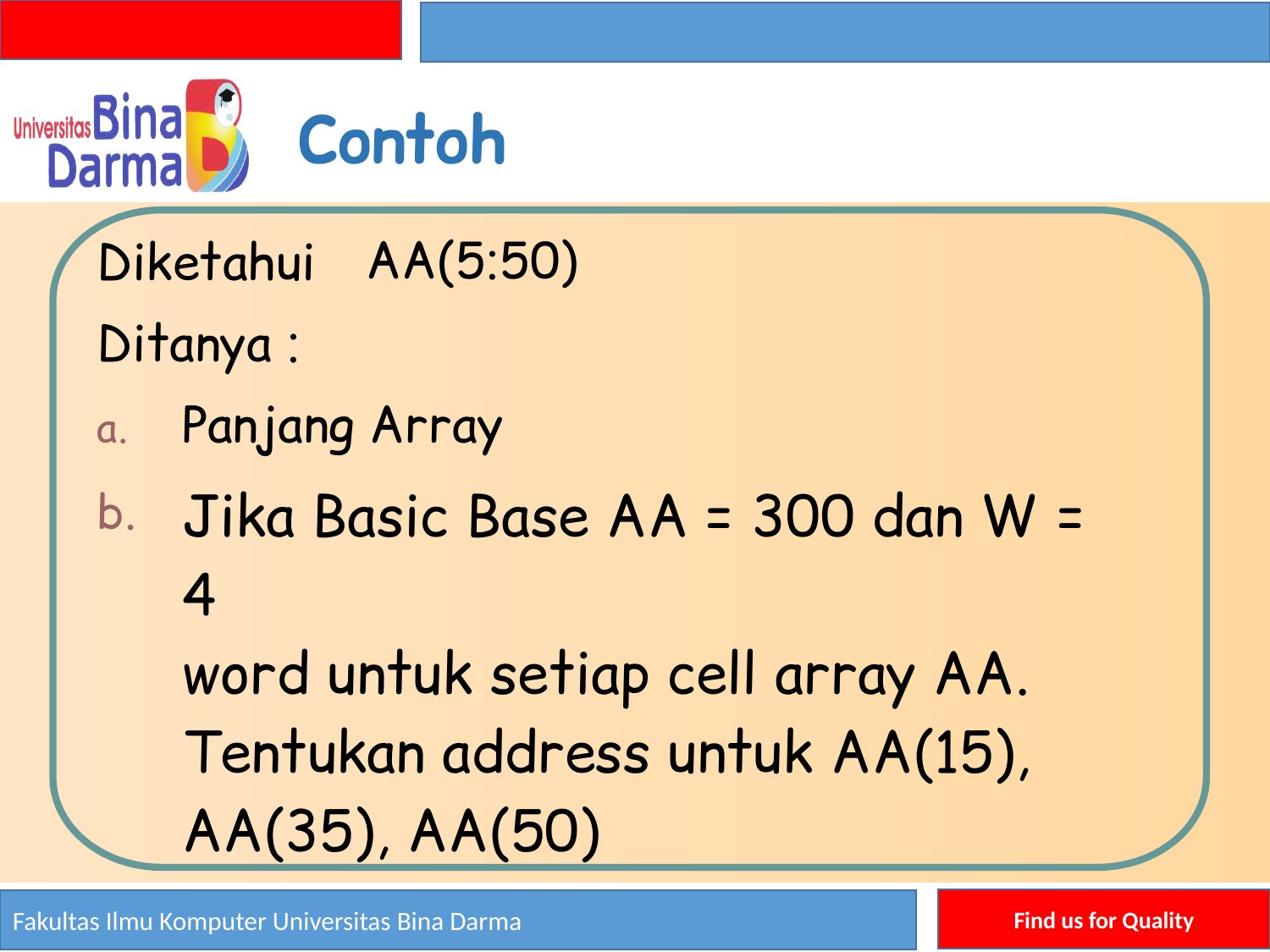

Contoh

Diketahui
Ditanya :
AA(5:50)
Panjang Array
Jika Basic Base AA = 300 dan W = 4
word untuk setiap cell array AA.
Tentukan address untuk AA(15),
AA(35), AA(50)
a.
b.